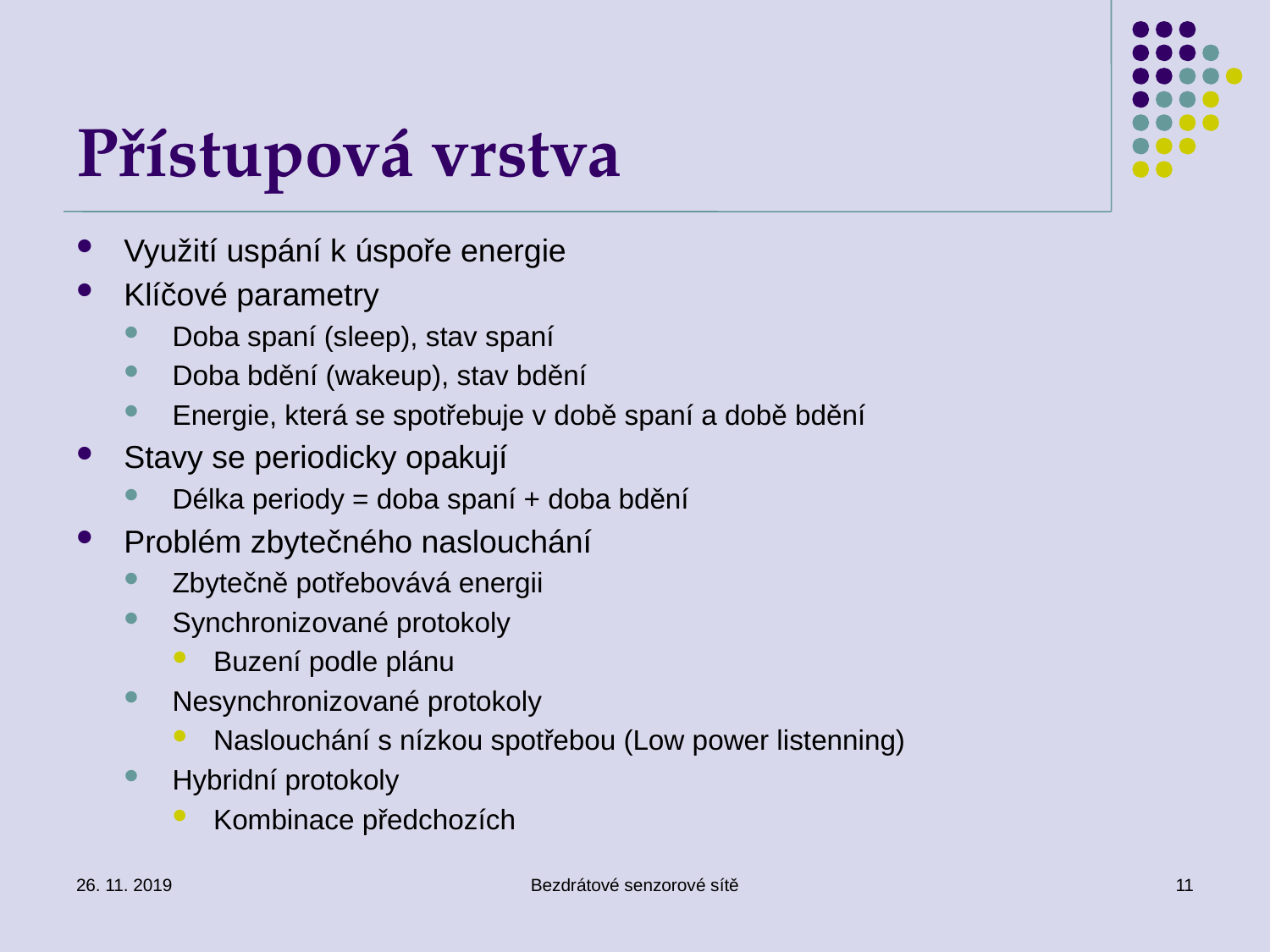

# Přístupová vrstva
Využití uspání k úspoře energie
Klíčové parametry
Doba spaní (sleep), stav spaní
Doba bdění (wakeup), stav bdění
Energie, která se spotřebuje v době spaní a době bdění
Stavy se periodicky opakují
Délka periody = doba spaní + doba bdění
Problém zbytečného naslouchání
Zbytečně potřebovává energii
Synchronizované protokoly
Buzení podle plánu
Nesynchronizované protokoly
Naslouchání s nízkou spotřebou (Low power listenning)
Hybridní protokoly
Kombinace předchozích

26. 11. 2019
Bezdrátové senzorové sítě
11